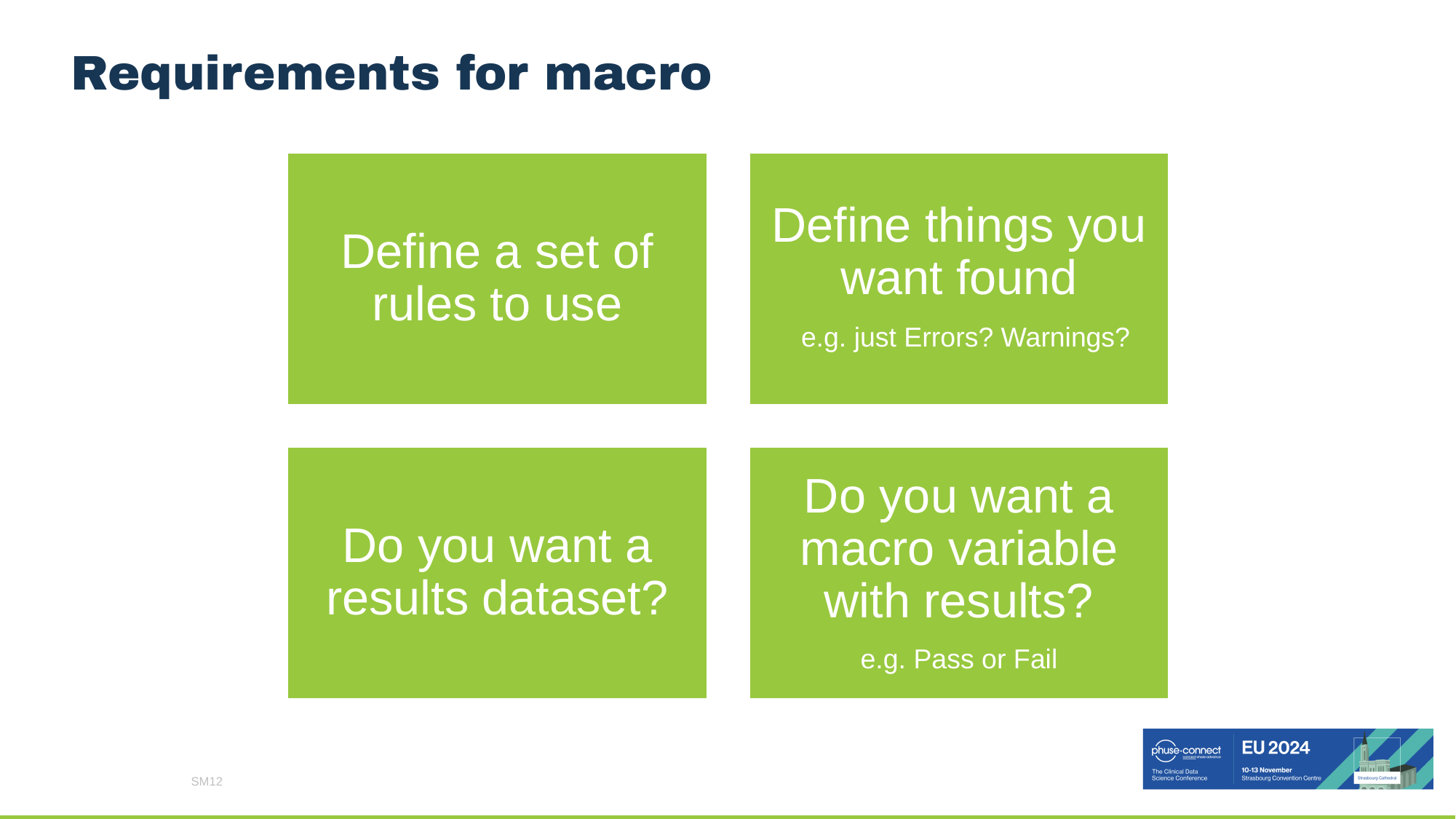

# Requirements for macro
Define a set of rules to use
Define things you want found
 e.g. just Errors? Warnings?
Do you want a results dataset?
Do you want a macro variable with results?
e.g. Pass or Fail
SM12